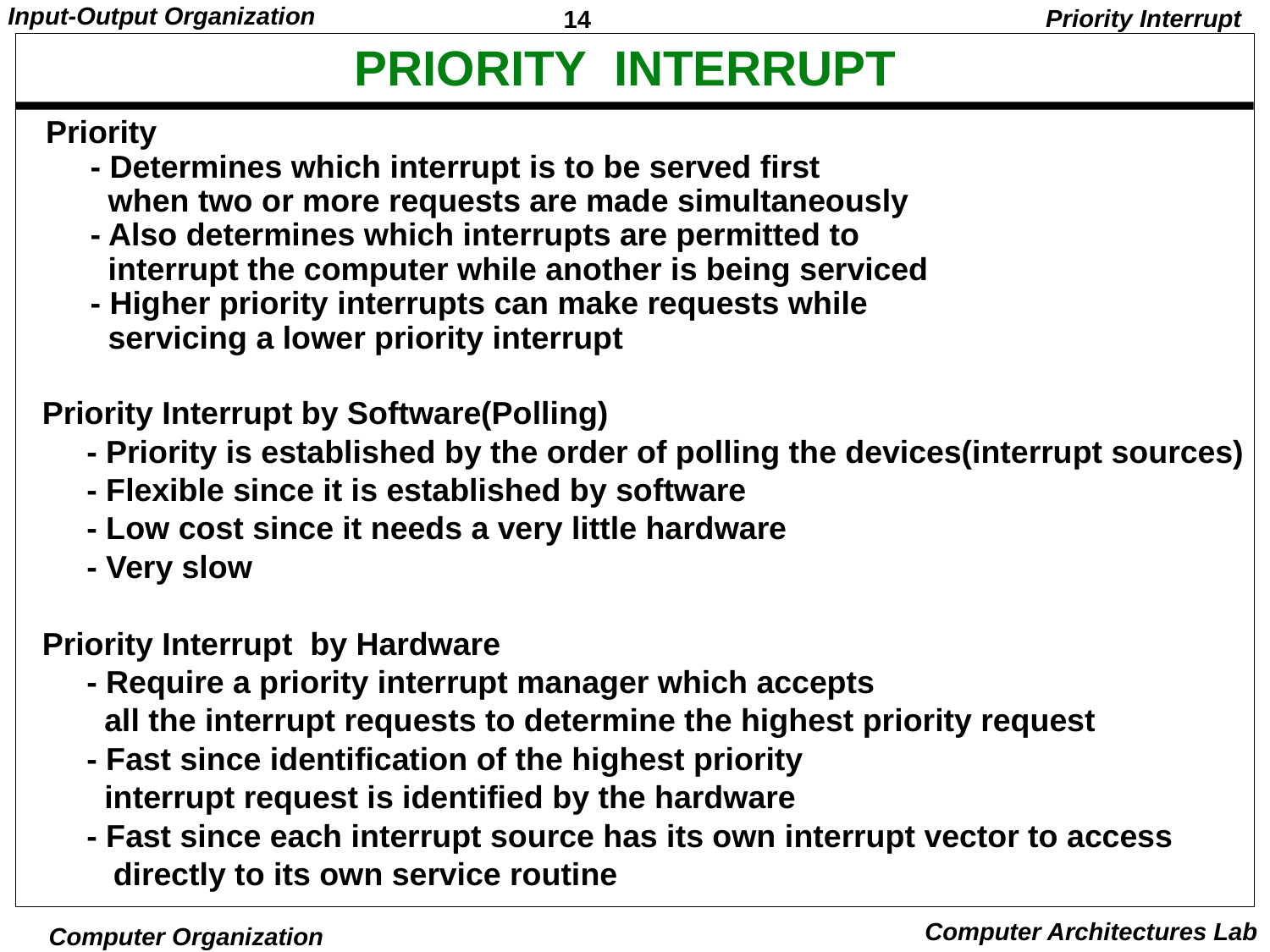

Priority Interrupt
# PRIORITY  INTERRUPT
Priority
     - Determines which interrupt is to be served first
       when two or more requests are made simultaneously
     - Also determines which interrupts are permitted to
       interrupt the computer while another is being serviced
     - Higher priority interrupts can make requests while
       servicing a lower priority interrupt
Priority Interrupt by Software(Polling)
     - Priority is established by the order of polling the devices(interrupt sources)
     - Flexible since it is established by software
     - Low cost since it needs a very little hardware
     - Very slow

Priority Interrupt  by Hardware
     - Require a priority interrupt manager which accepts
       all the interrupt requests to determine the highest priority request
     - Fast since identification of the highest priority
       interrupt request is identified by the hardware
     - Fast since each interrupt source has its own interrupt vector to access
        directly to its own service routine